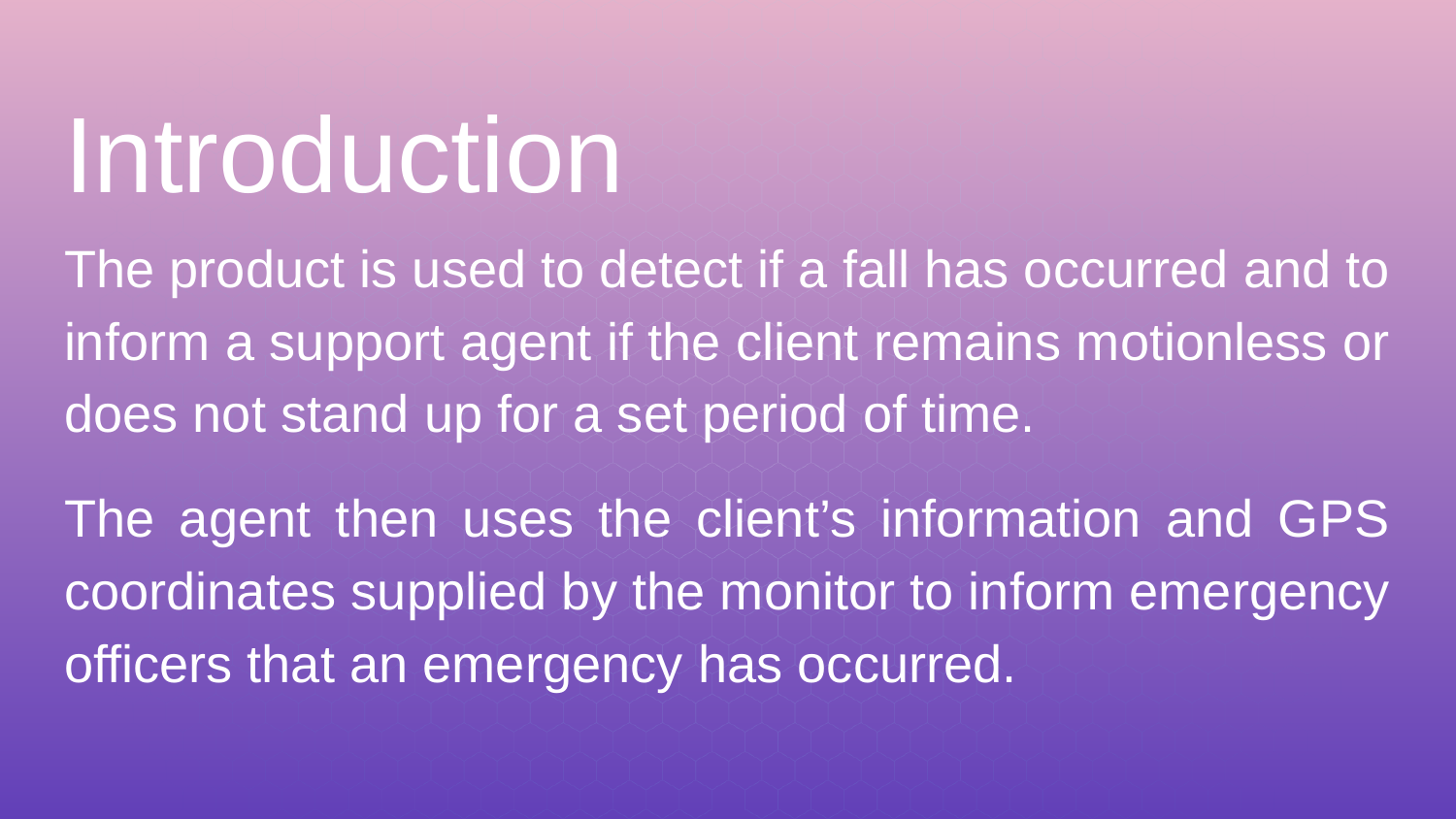

# Introduction
The product is used to detect if a fall has occurred and to inform a support agent if the client remains motionless or does not stand up for a set period of time.
The agent then uses the client’s information and GPS coordinates supplied by the monitor to inform emergency officers that an emergency has occurred.